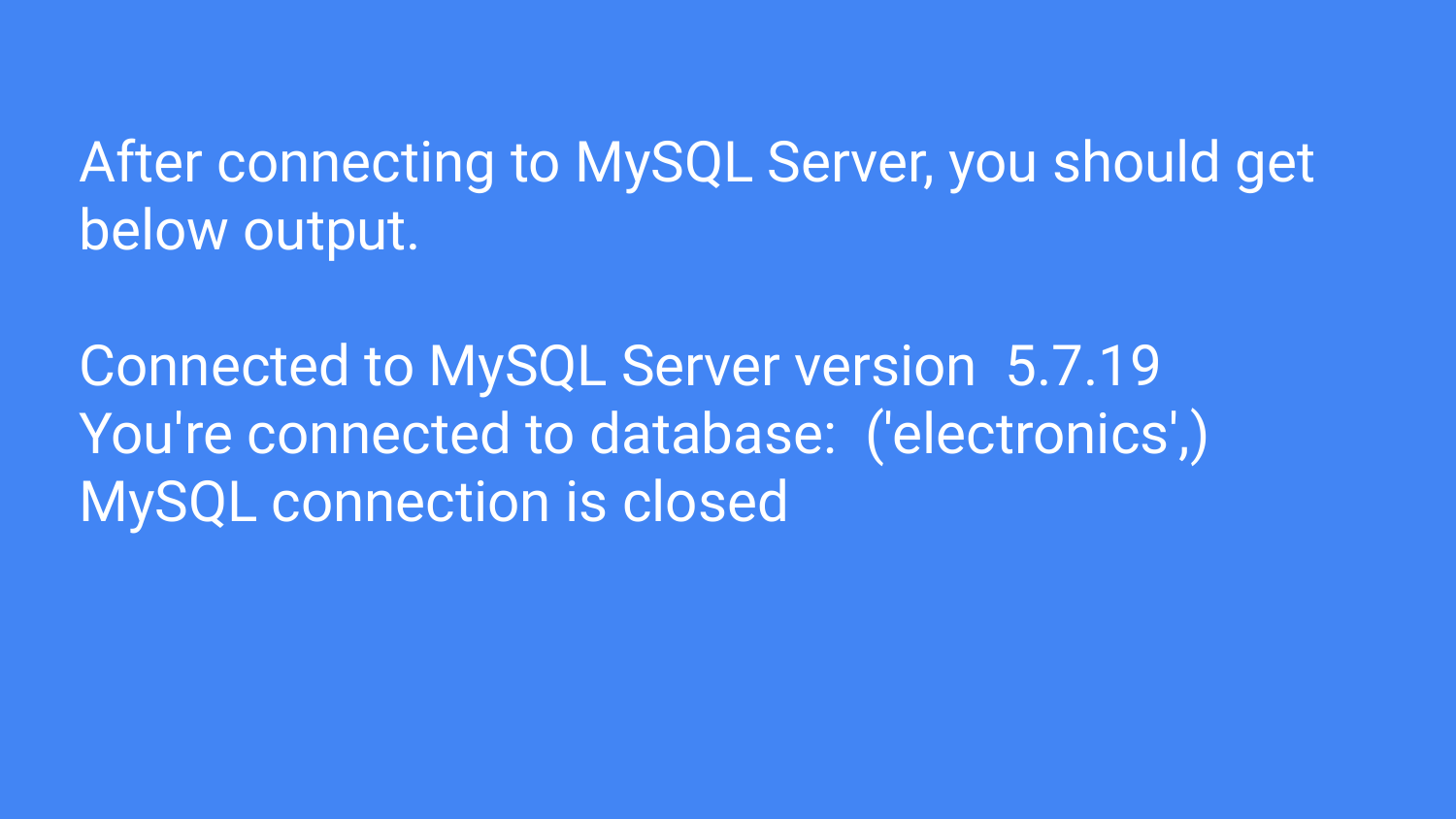

# After connecting to MySQL Server, you should get below output.

Connected to MySQL Server version  5.7.19
You're connected to database:  ('electronics',)
MySQL connection is closed